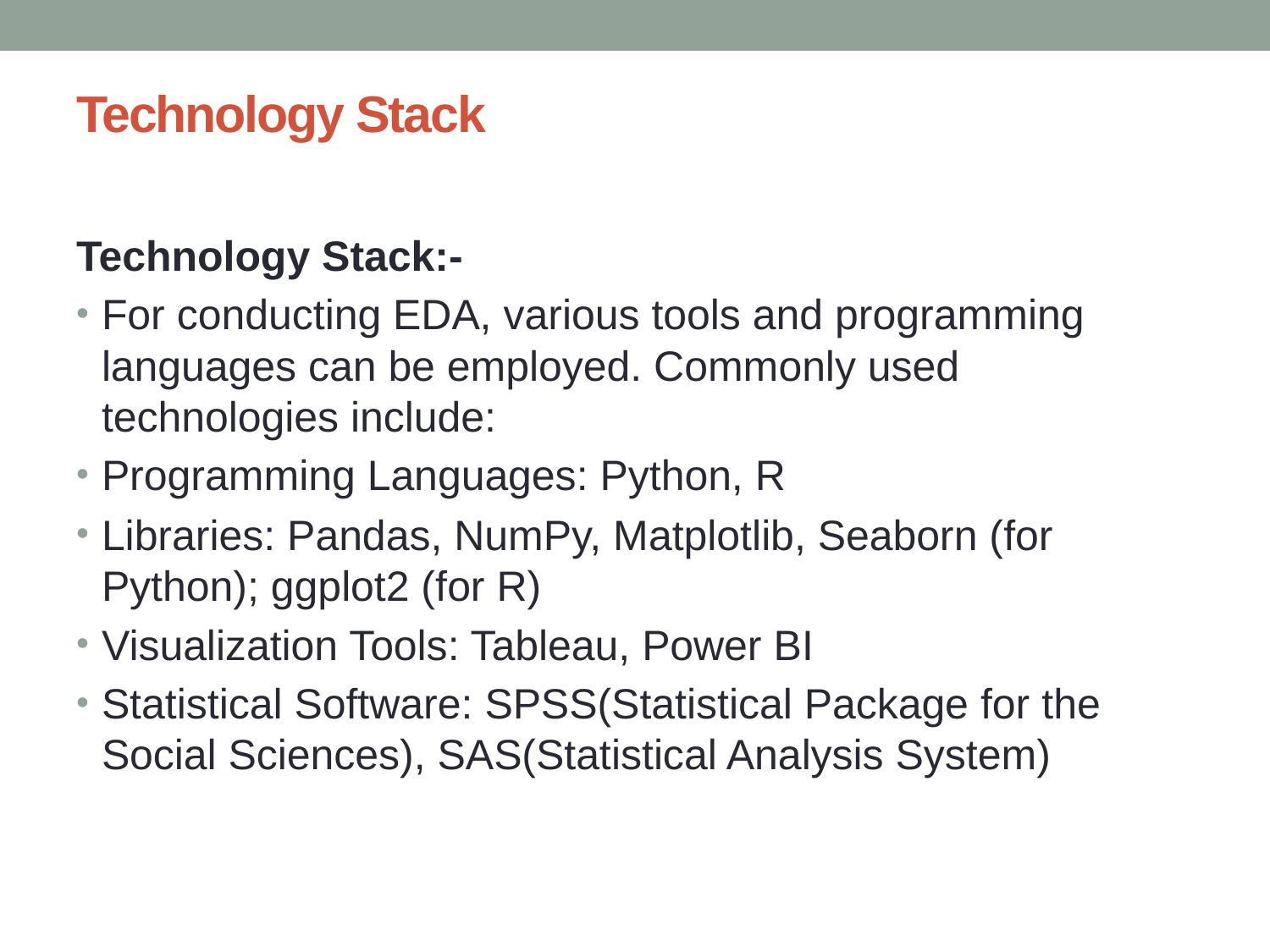

# Technology Stack
Technology Stack:-
For conducting EDA, various tools and programming languages can be employed. Commonly used technologies include:
Programming Languages: Python, R
Libraries: Pandas, NumPy, Matplotlib, Seaborn (for Python); ggplot2 (for R)
Visualization Tools: Tableau, Power BI
Statistical Software: SPSS(Statistical Package for the Social Sciences), SAS(Statistical Analysis System)